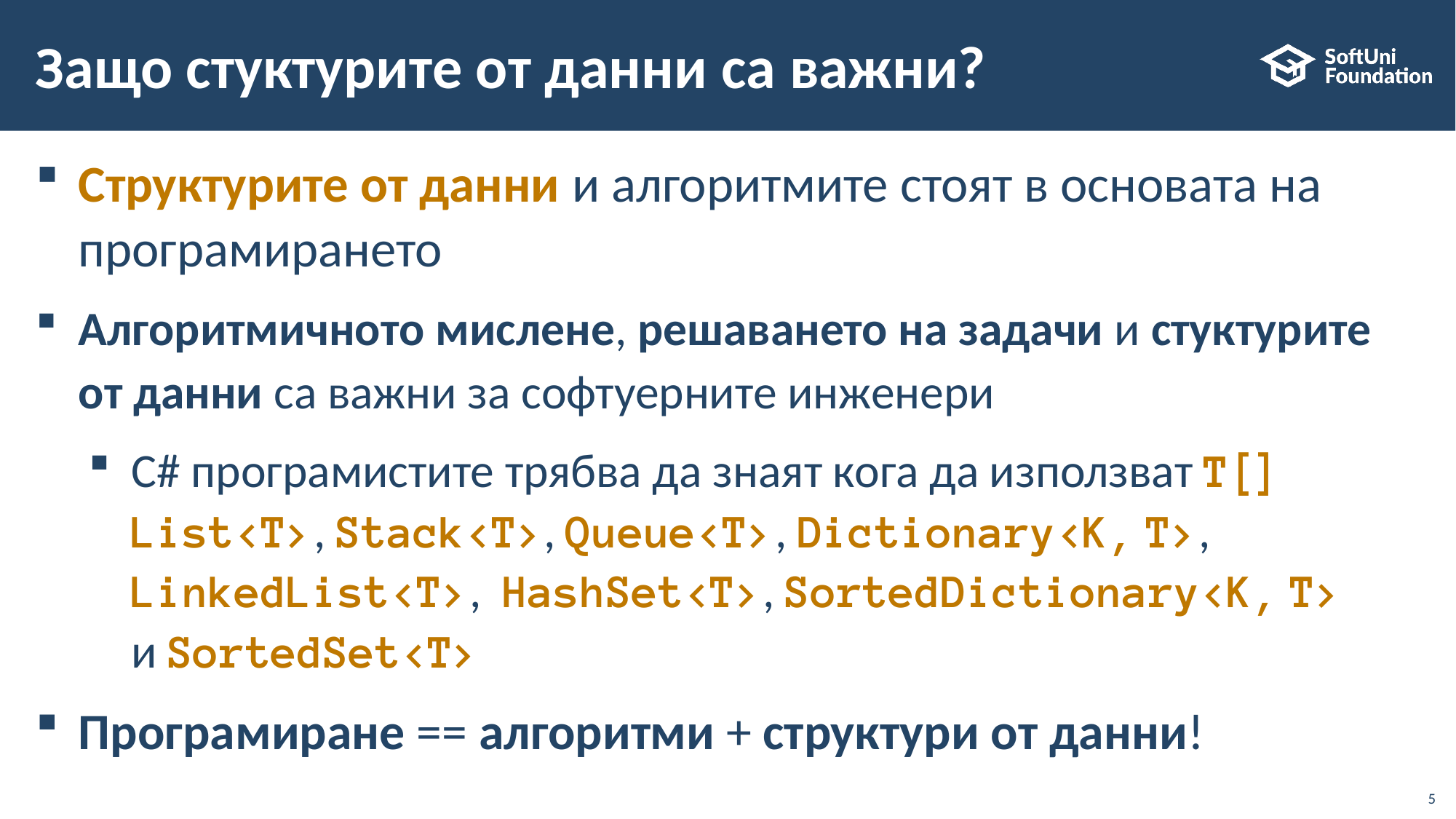

# Защо стуктурите от данни са важни?
Структурите от данни и алгоритмите стоят в основата на програмирането
Алгоритмичното мислене, решаването на задачи и стуктурите от данни са важни за софтуерните инженери
C# програмистите трябва да знаят кога да използват T[] List<T>, Stack<T>, Queue<T>, Dictionary<K, T>, LinkedList<T>,  HashSet<T>, SortedDictionary<K, T> и SortedSet<T>
Програмиране == алгоритми + структури от данни!
5